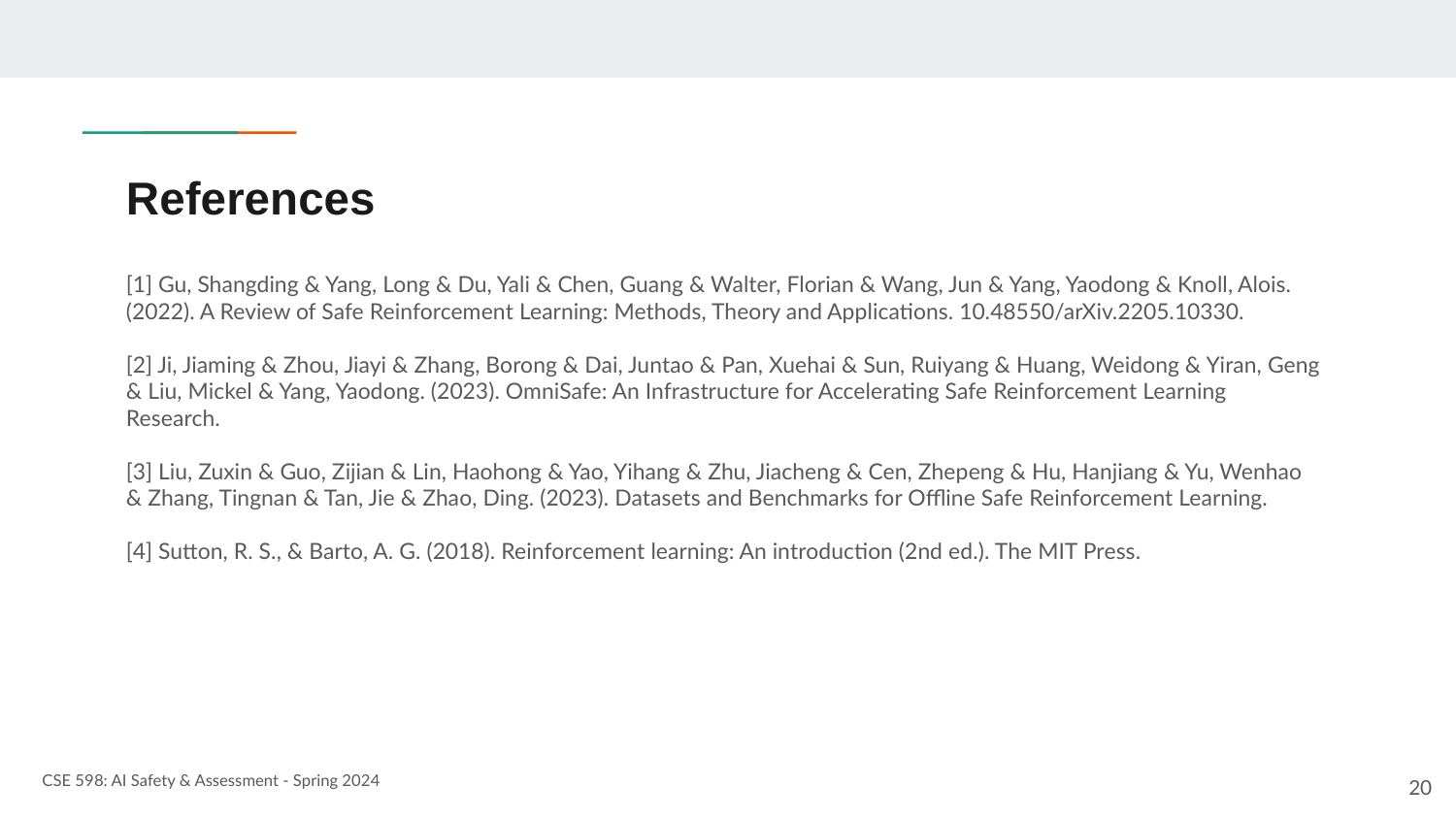

# References
[1] Gu, Shangding & Yang, Long & Du, Yali & Chen, Guang & Walter, Florian & Wang, Jun & Yang, Yaodong & Knoll, Alois. (2022). A Review of Safe Reinforcement Learning: Methods, Theory and Applications. 10.48550/arXiv.2205.10330.

[2] Ji, Jiaming & Zhou, Jiayi & Zhang, Borong & Dai, Juntao & Pan, Xuehai & Sun, Ruiyang & Huang, Weidong & Yiran, Geng & Liu, Mickel & Yang, Yaodong. (2023). OmniSafe: An Infrastructure for Accelerating Safe Reinforcement Learning Research.

[3] Liu, Zuxin & Guo, Zijian & Lin, Haohong & Yao, Yihang & Zhu, Jiacheng & Cen, Zhepeng & Hu, Hanjiang & Yu, Wenhao & Zhang, Tingnan & Tan, Jie & Zhao, Ding. (2023). Datasets and Benchmarks for Offline Safe Reinforcement Learning.

[4] Sutton, R. S., & Barto, A. G. (2018). Reinforcement learning: An introduction (2nd ed.). The MIT Press.

20